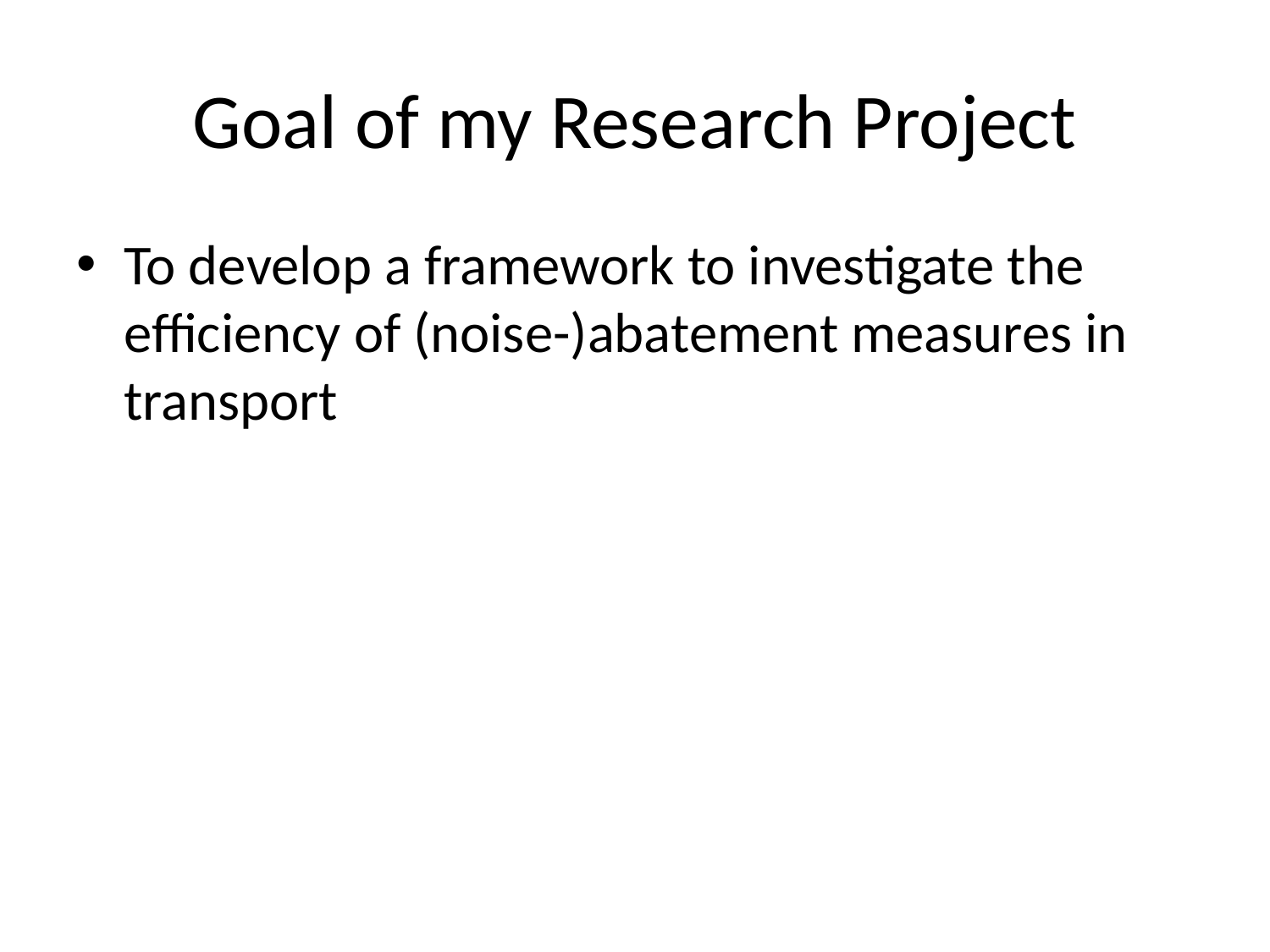

# Goal of my Research Project
To develop a framework to investigate the efficiency of (noise-)abatement measures in transport